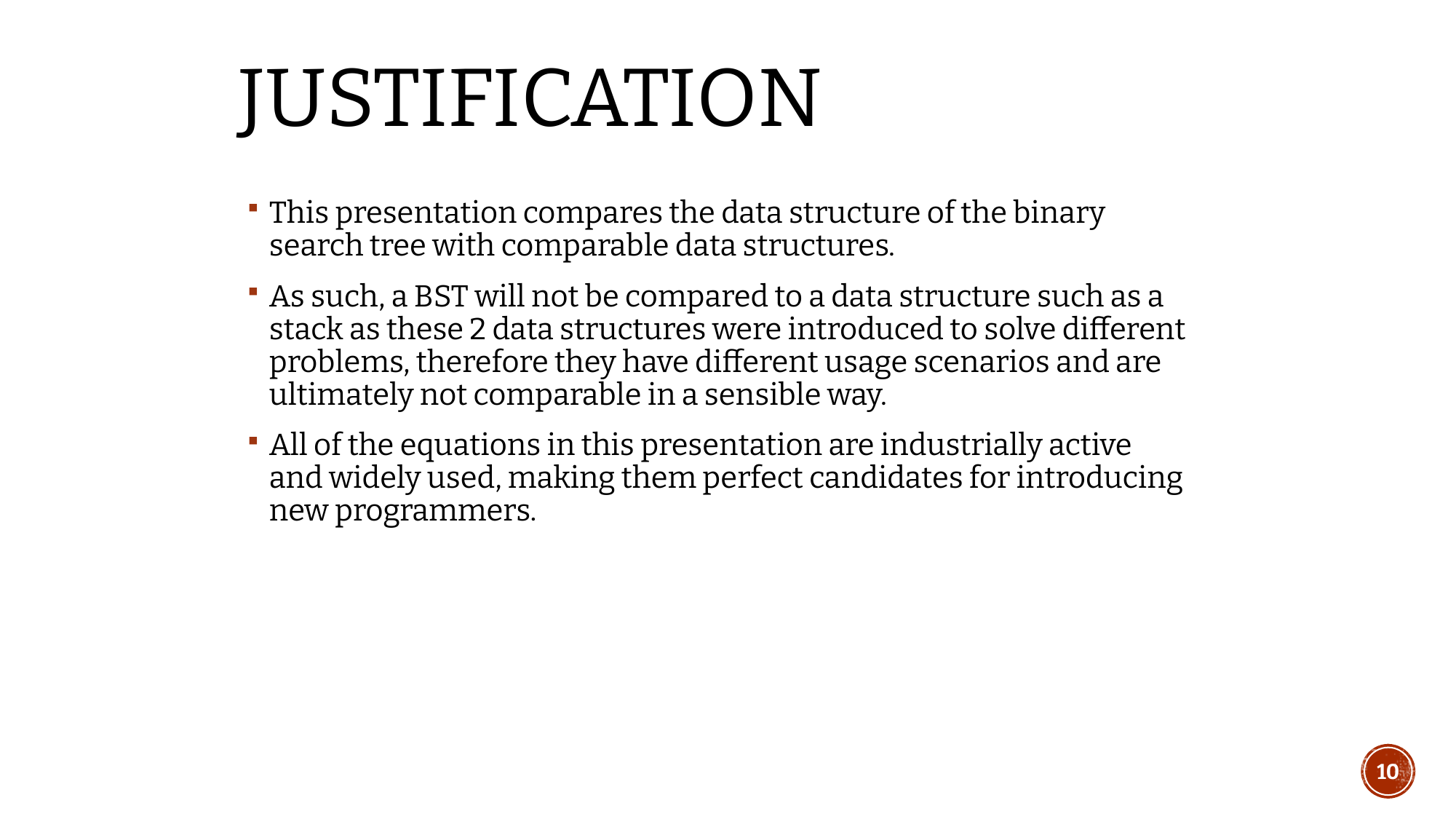

# Justification
This presentation compares the data structure of the binary search tree with comparable data structures.
As such, a BST will not be compared to a data structure such as a stack as these 2 data structures were introduced to solve different problems, therefore they have different usage scenarios and are ultimately not comparable in a sensible way.
All of the equations in this presentation are industrially active and widely used, making them perfect candidates for introducing new programmers.
10